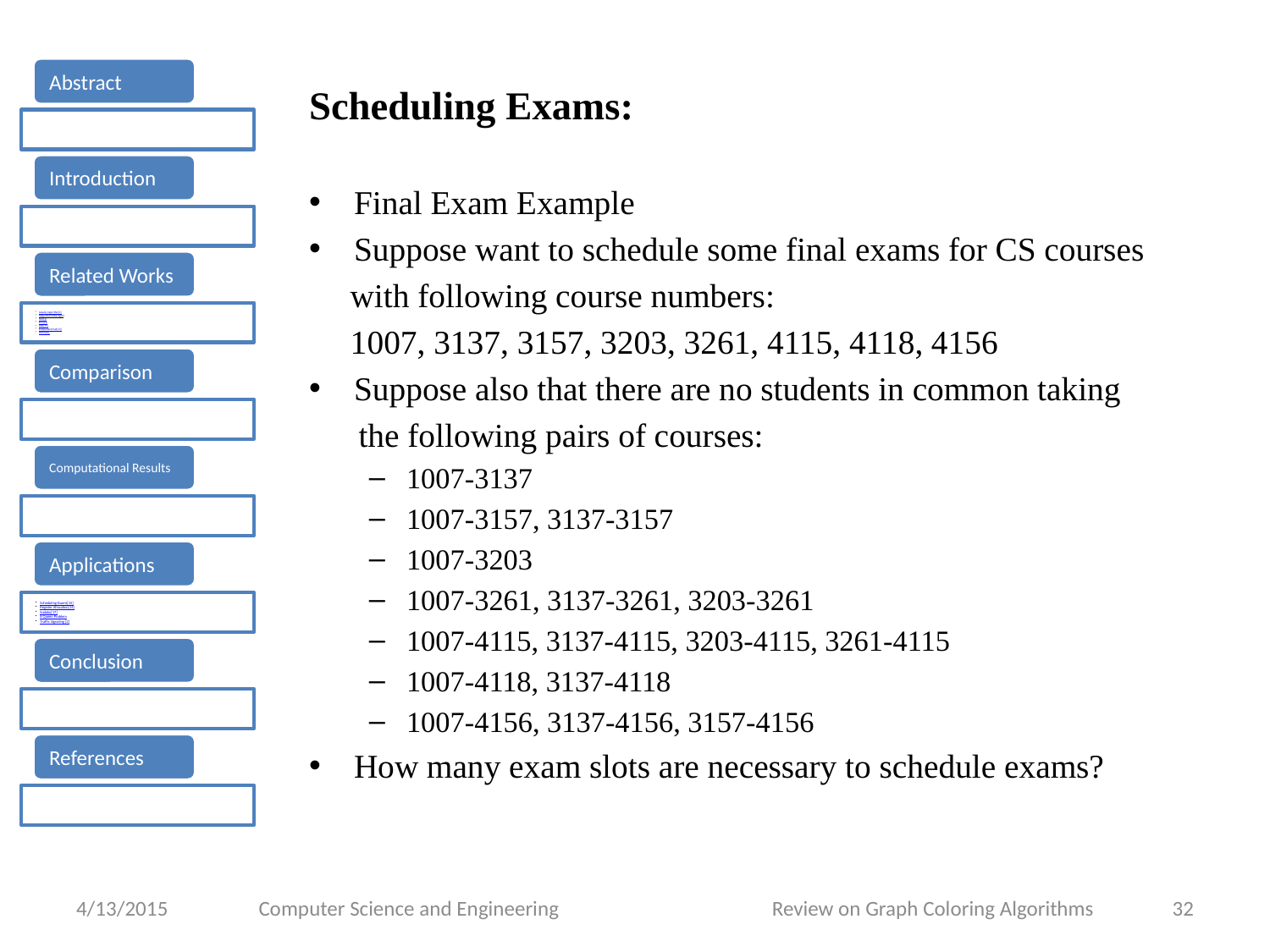

Abstract
Introduction
Related Works
Greedy Algorithm[1]
SDO[3]
IDO[16]
LDO[15]
Independent Set[13]
Sequential Ordering[3]
Comparison
Applications
Conclusion
References
Scheduling Exams[15]
Register Allocation[14]
Sudoku[17]
Traffic Signaling [2]
DOM[18]
8 Queen Problem
Computational Results
Scheduling Exams:

Final Exam Example
Suppose want to schedule some final exams for CS courses
     with following course numbers:
     1007, 3137, 3157, 3203, 3261, 4115, 4118, 4156
Suppose also that there are no students in common taking
      the following pairs of courses:
1007‐3137
1007‐3157, 3137‐3157
1007‐3203
1007‐3261, 3137‐3261, 3203‐3261
1007‐4115, 3137‐4115, 3203‐4115, 3261‐4115
1007‐4118, 3137‐4118
1007‐4156, 3137‐4156, 3157‐4156
How many exam slots are necessary to schedule exams?

4/13/2015
Computer Science and Engineering                                            Review on Graph Coloring Algorithms
32